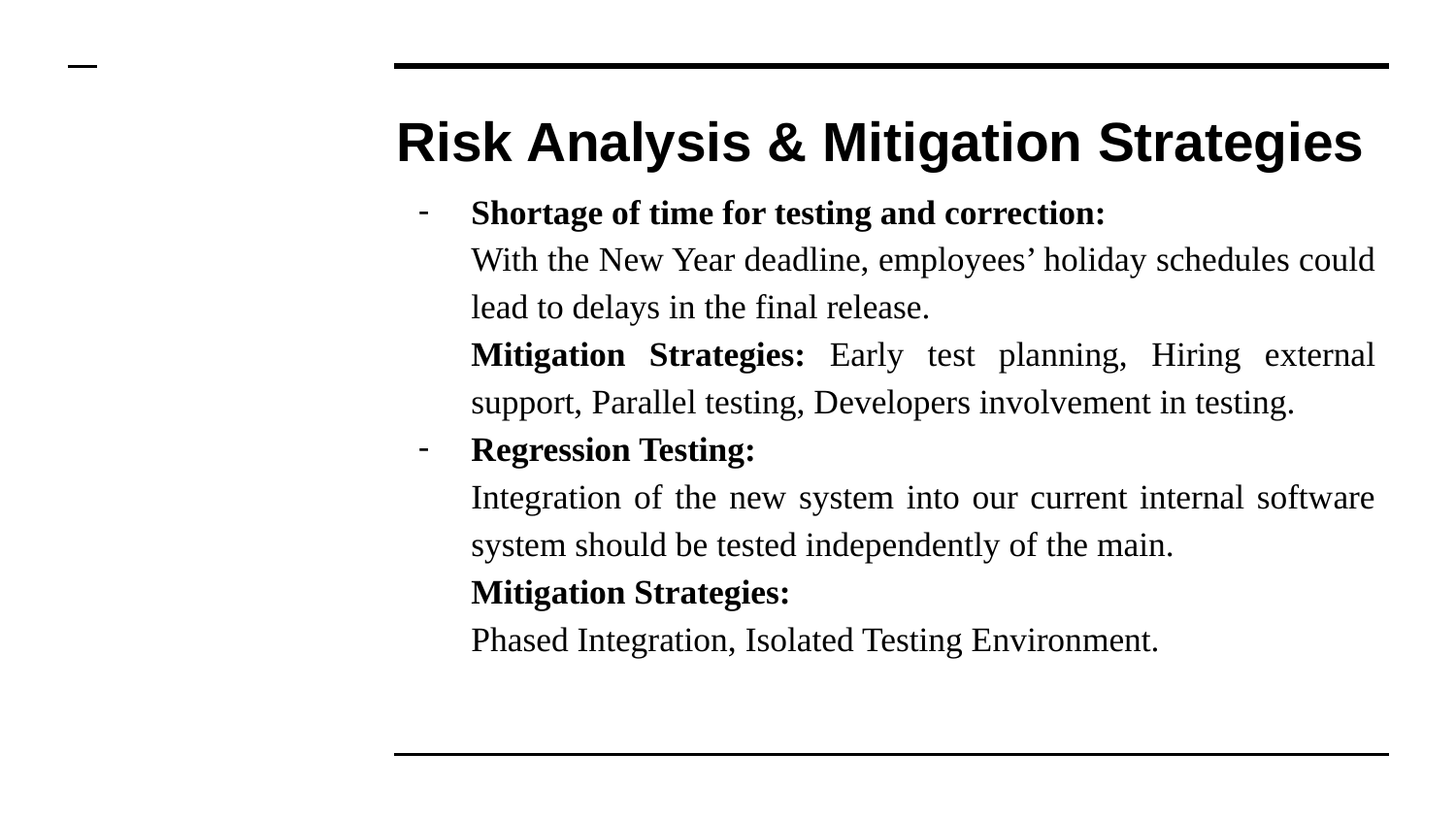

# Risk Analysis & Mitigation Strategies
Shortage of time for testing and correction:
With the New Year deadline, employees’ holiday schedules could lead to delays in the final release.
Mitigation Strategies: Early test planning, Hiring external support, Parallel testing, Developers involvement in testing.
Regression Testing:
Integration of the new system into our current internal software system should be tested independently of the main.
Mitigation Strategies:
Phased Integration, Isolated Testing Environment.